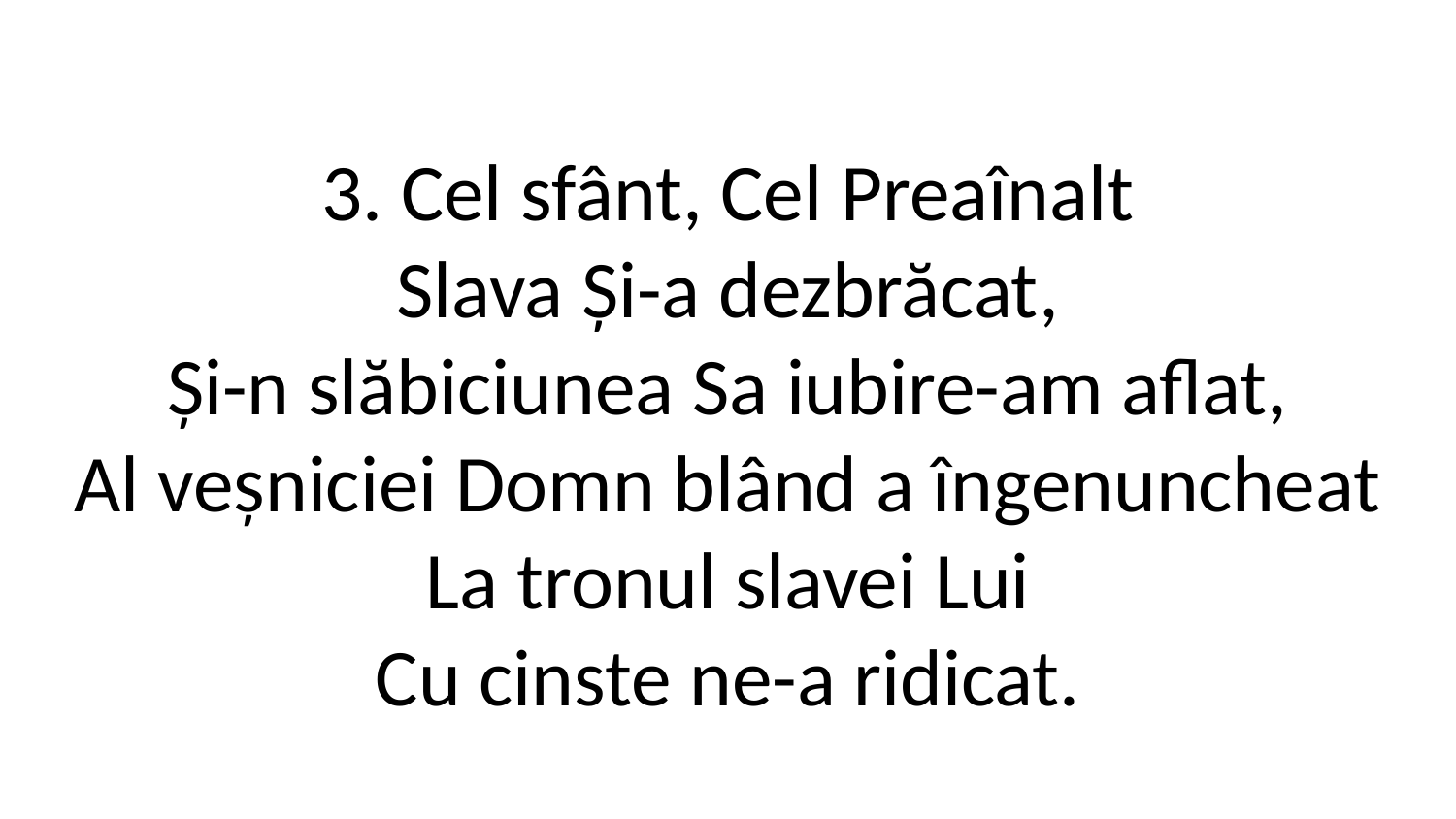

3. Cel sfânt, Cel Preaînalt
Slava Și-a dezbrăcat,
Și-n slăbiciunea Sa iubire-am aflat,
Al veșniciei Domn blând a îngenuncheat
La tronul slavei Lui
Cu cinste ne-a ridicat.